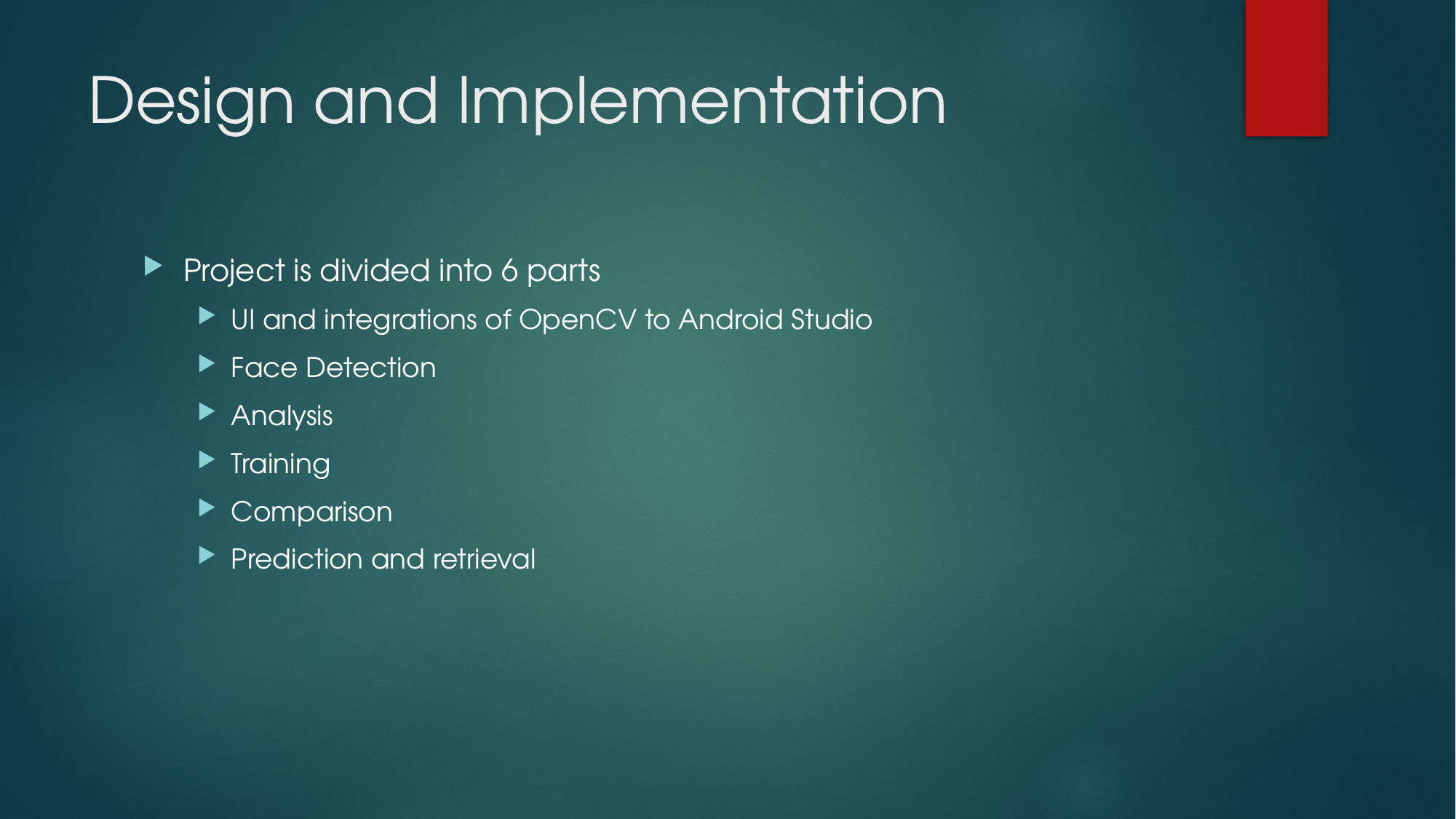

# Design and Implementation
Project is divided into 6 parts
UI and integrations of OpenCV to Android Studio
Face Detection
Analysis
Training
Comparison
Prediction and retrieval